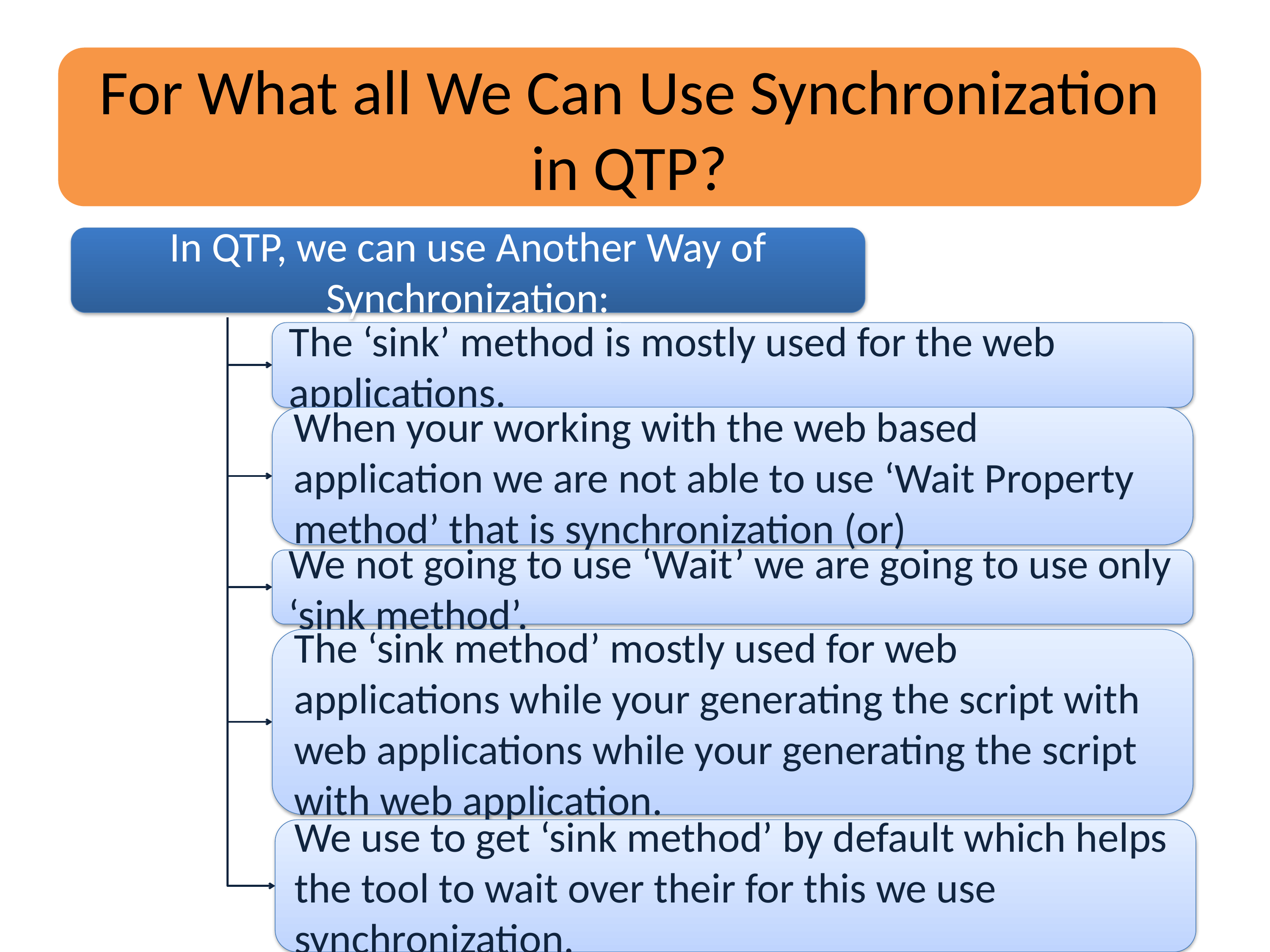

For What all We Can Use Synchronization in QTP?
In QTP, we can use Another Way of Synchronization:

The ‘sink’ method is mostly used for the web applications.
When your working with the web based application we are not able to use ‘Wait Property method’ that is synchronization (or)
We not going to use ‘Wait’ we are going to use only ‘sink method’.
The ‘sink method’ mostly used for web applications while your generating the script with web applications while your generating the script with web application.
We use to get ‘sink method’ by default which helps the tool to wait over their for this we use synchronization.